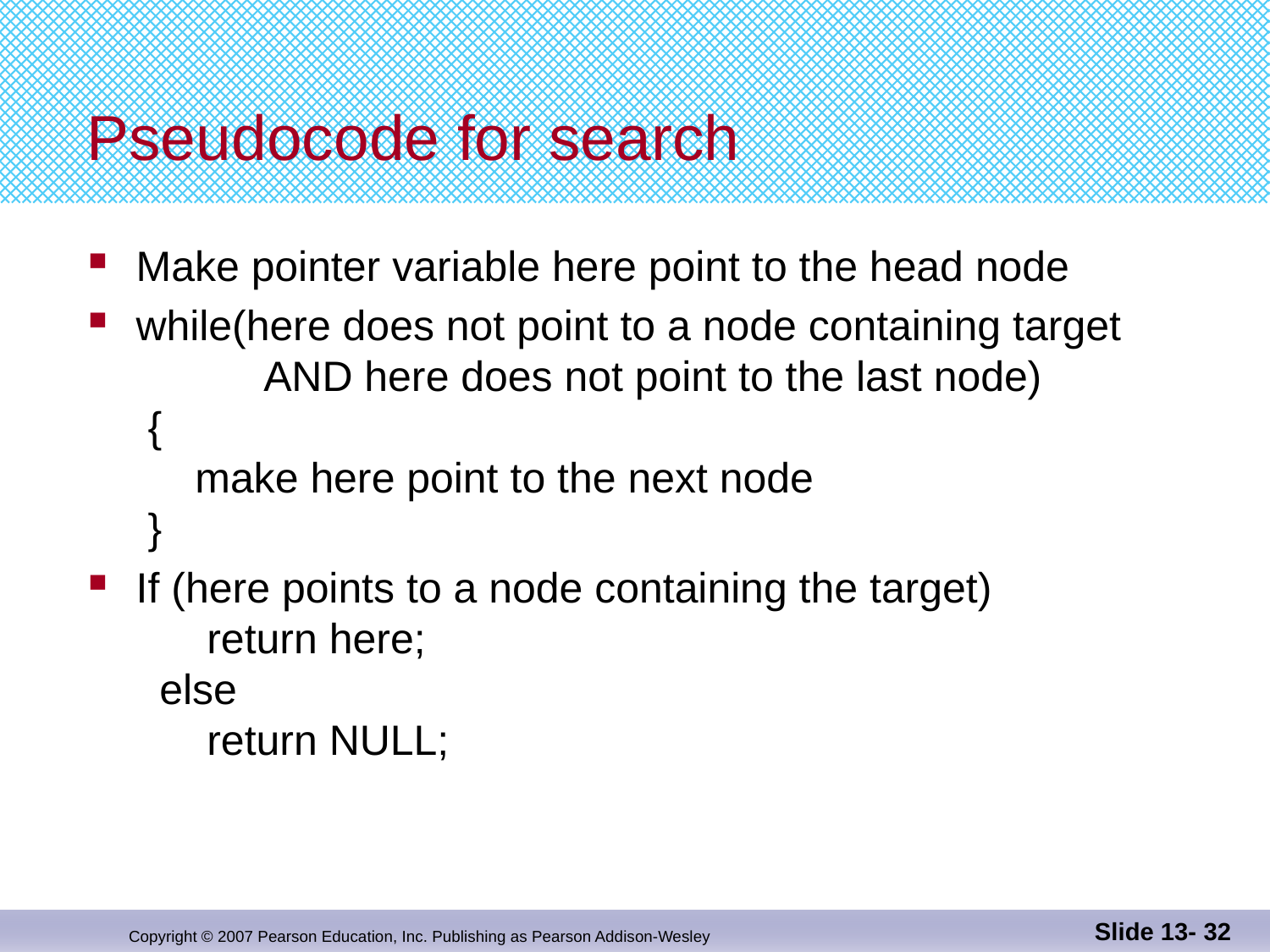

# Pseudocode for search
Make pointer variable here point to the head node
while(here does not point to a node containing target
           AND here does not point to the last node)
 {
     make here point to the next node
 }
If (here points to a node containing the target)
      return here;
  else
      return NULL;
Slide 13- 32